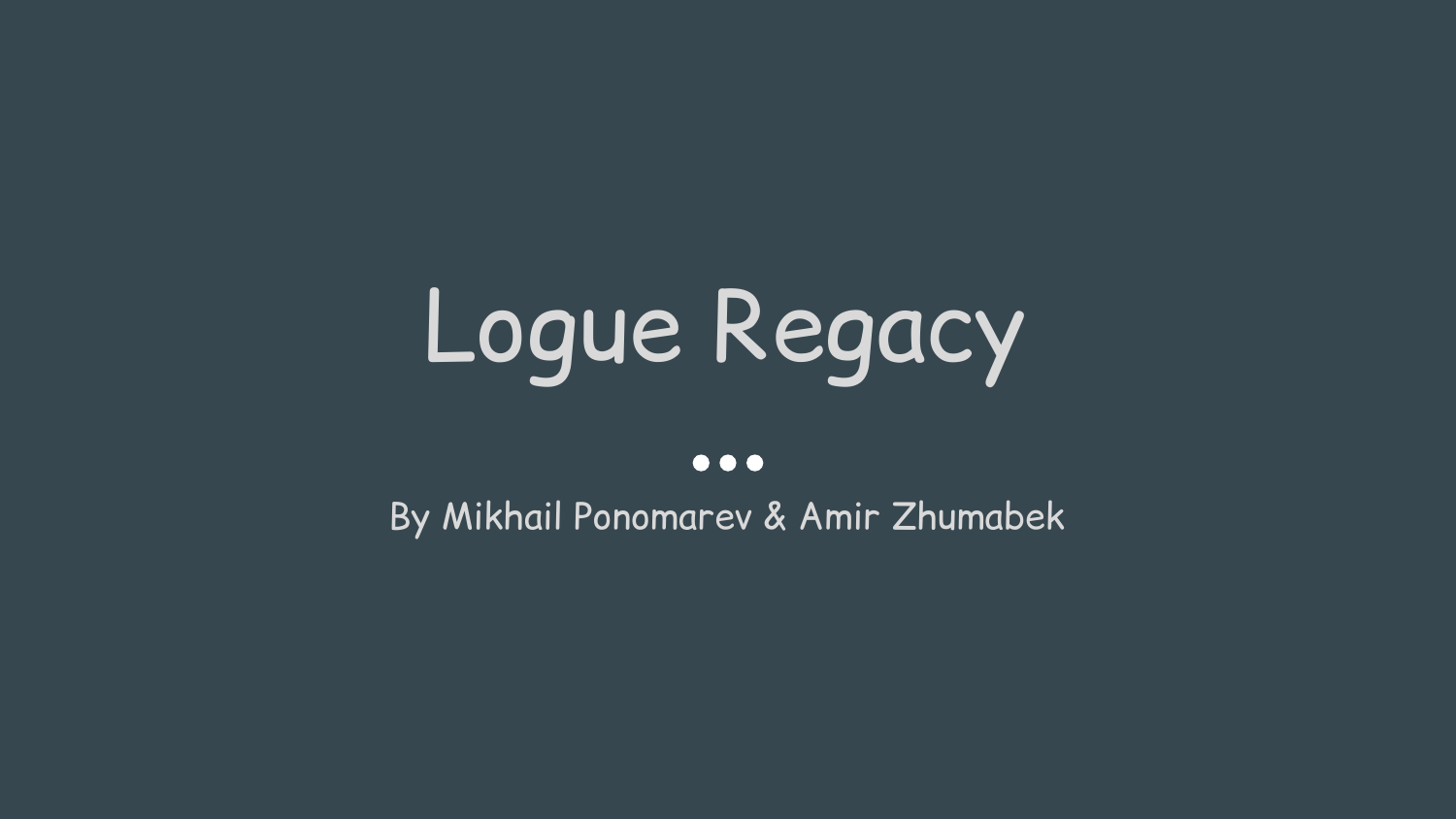

Logue Regacy
By Mikhail Ponomarev & Amir Zhumabek